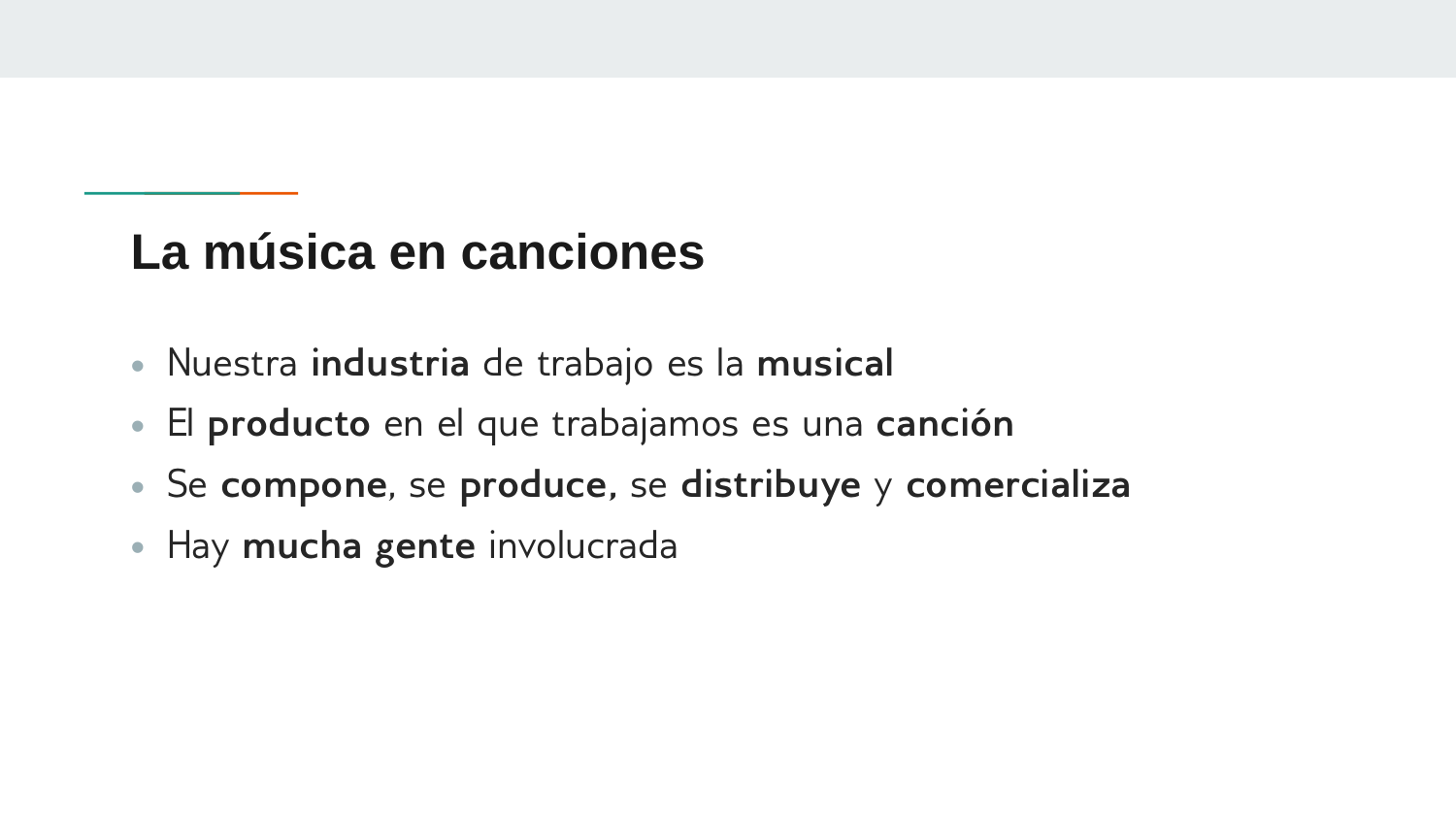

# La música en canciones
Nuestra industria de trabajo es la musical
El producto en el que trabajamos es una canción
Se compone, se produce, se distribuye y comercializa
Hay mucha gente involucrada